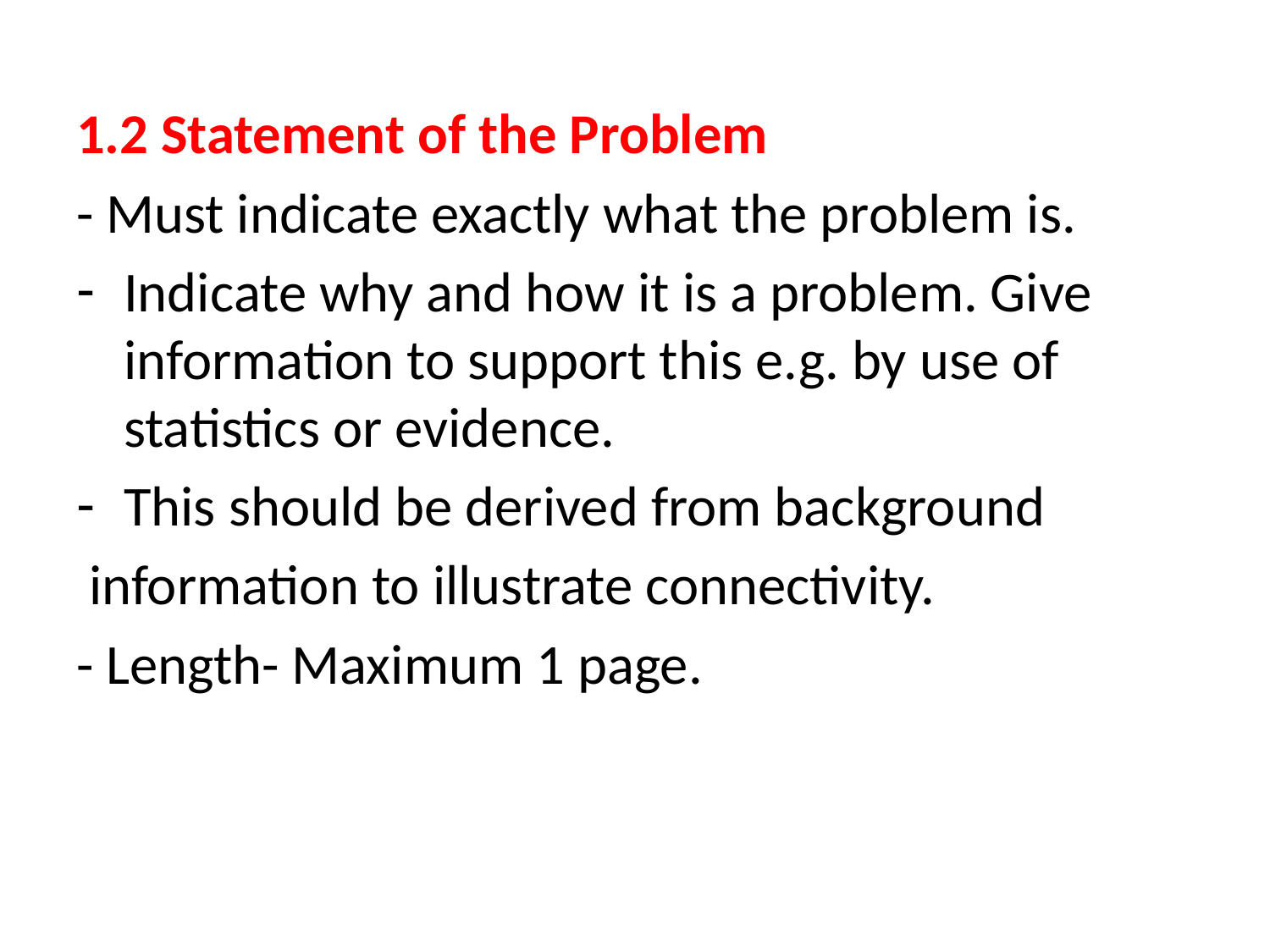

1.2 Statement of the Problem
- Must indicate exactly what the problem is.
Indicate why and how it is a problem. Give information to support this e.g. by use of statistics or evidence.
This should be derived from background
 information to illustrate connectivity.
- Length- Maximum 1 page.